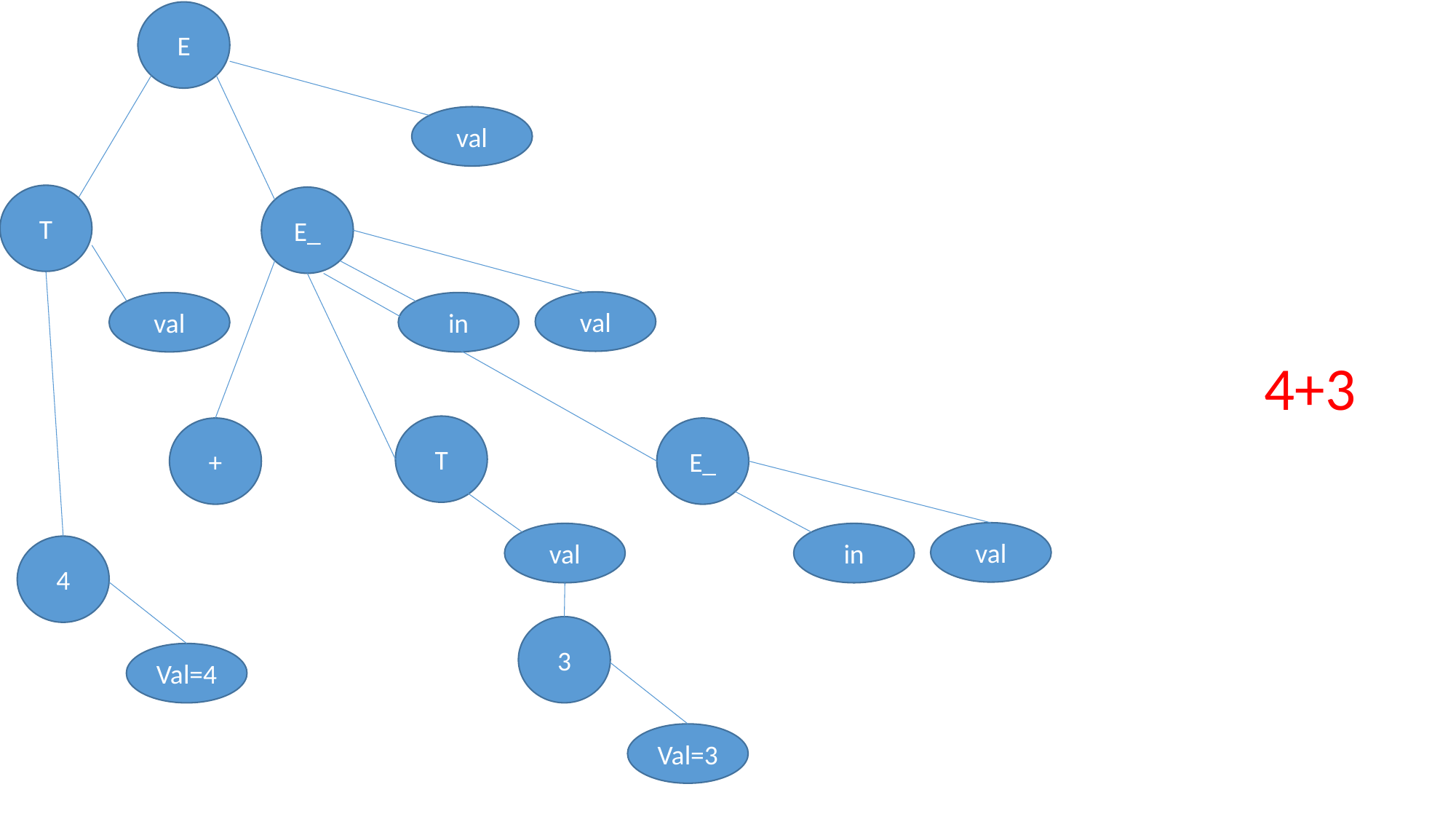

E
val
T
E_
val
val
in
4+3
T
+
E_
val
val
in
4
3
Val=4
Val=3